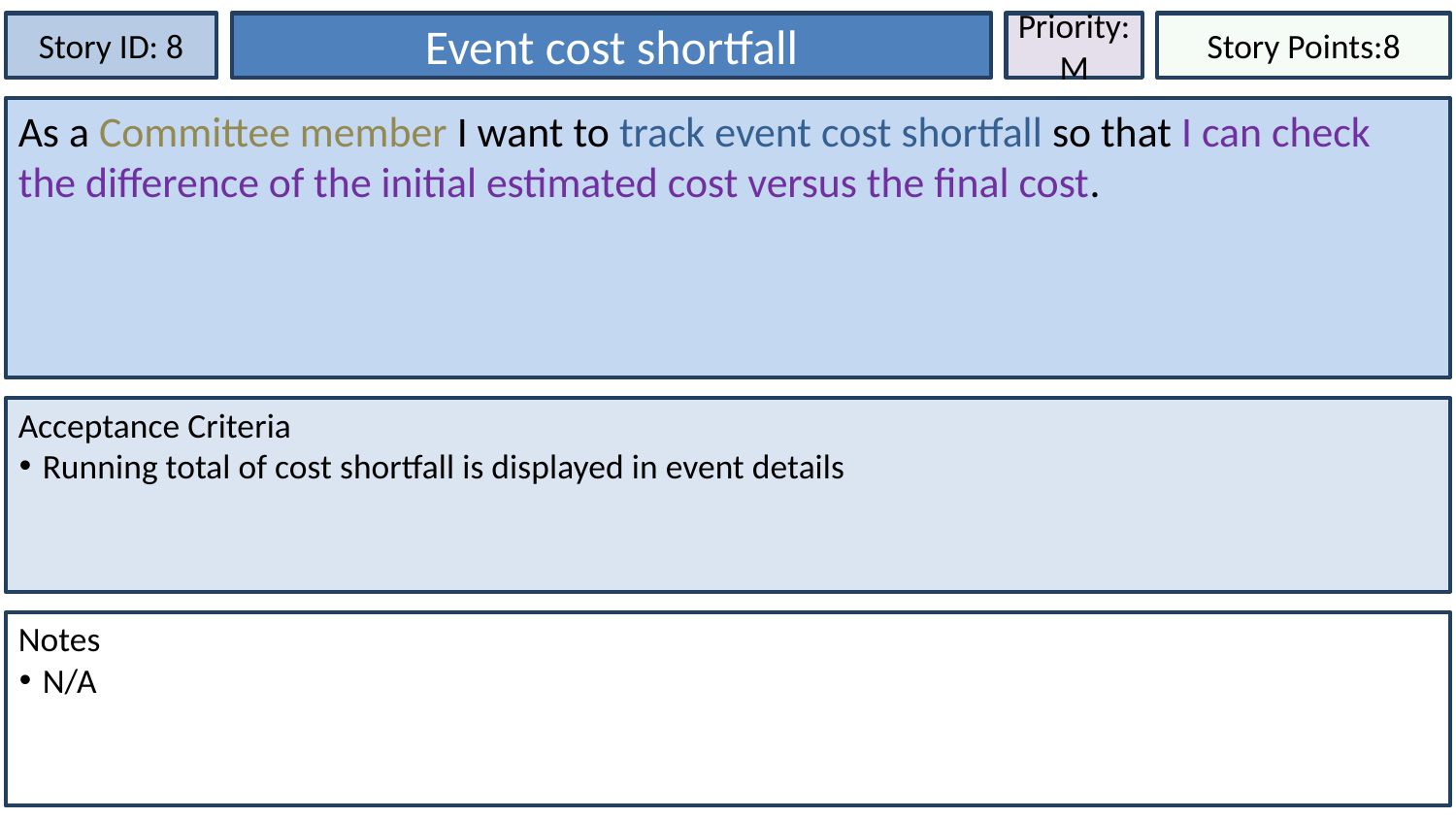

Story ID: 8
Event cost shortfall
Priority:
M
Story Points:8
As a Committee member I want to track event cost shortfall so that I can check the difference of the initial estimated cost versus the final cost.
Acceptance Criteria
Running total of cost shortfall is displayed in event details
Notes
N/A